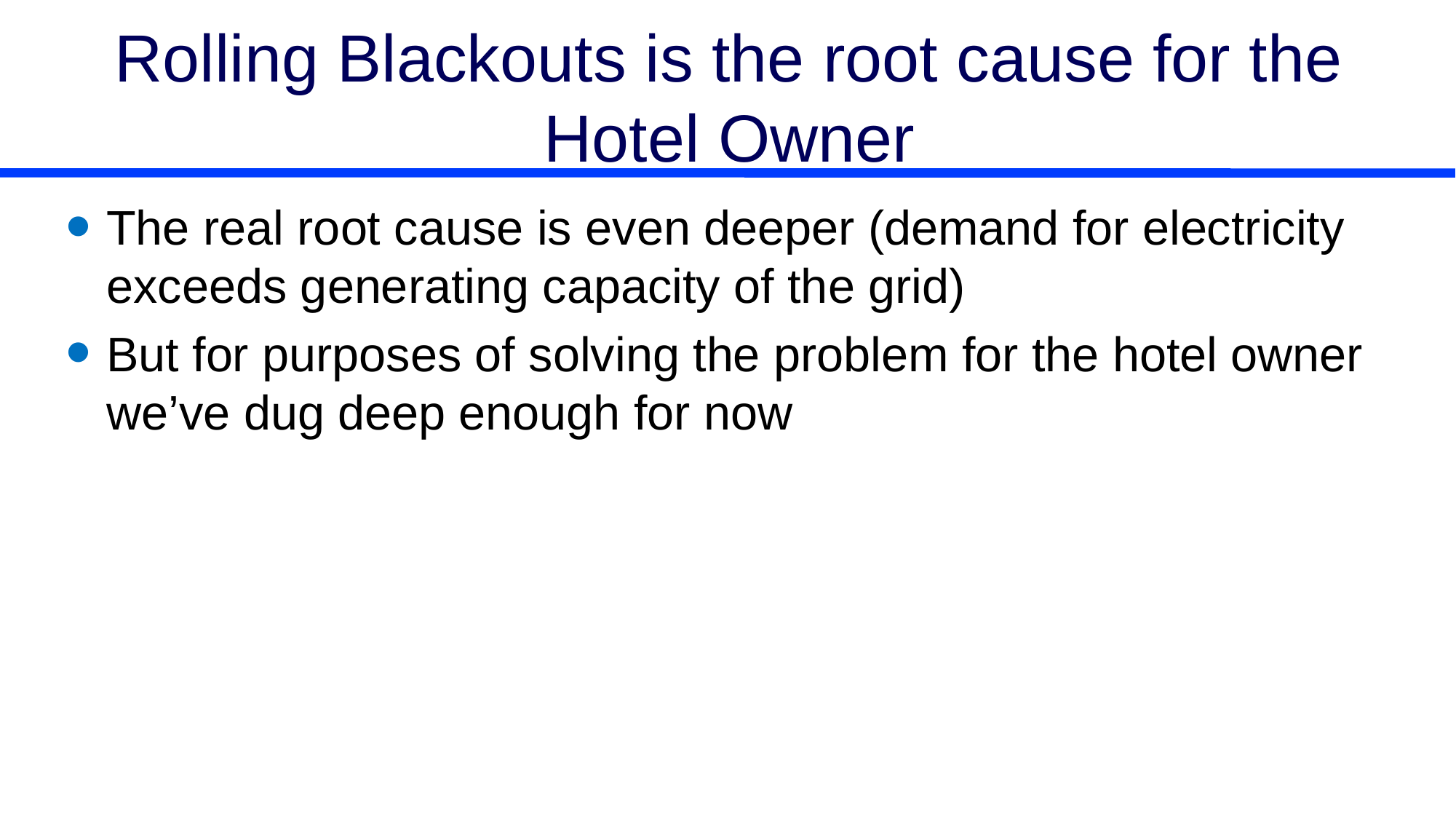

# Rolling Blackouts is the root cause for the Hotel Owner
The real root cause is even deeper (demand for electricity exceeds generating capacity of the grid)
But for purposes of solving the problem for the hotel owner we’ve dug deep enough for now